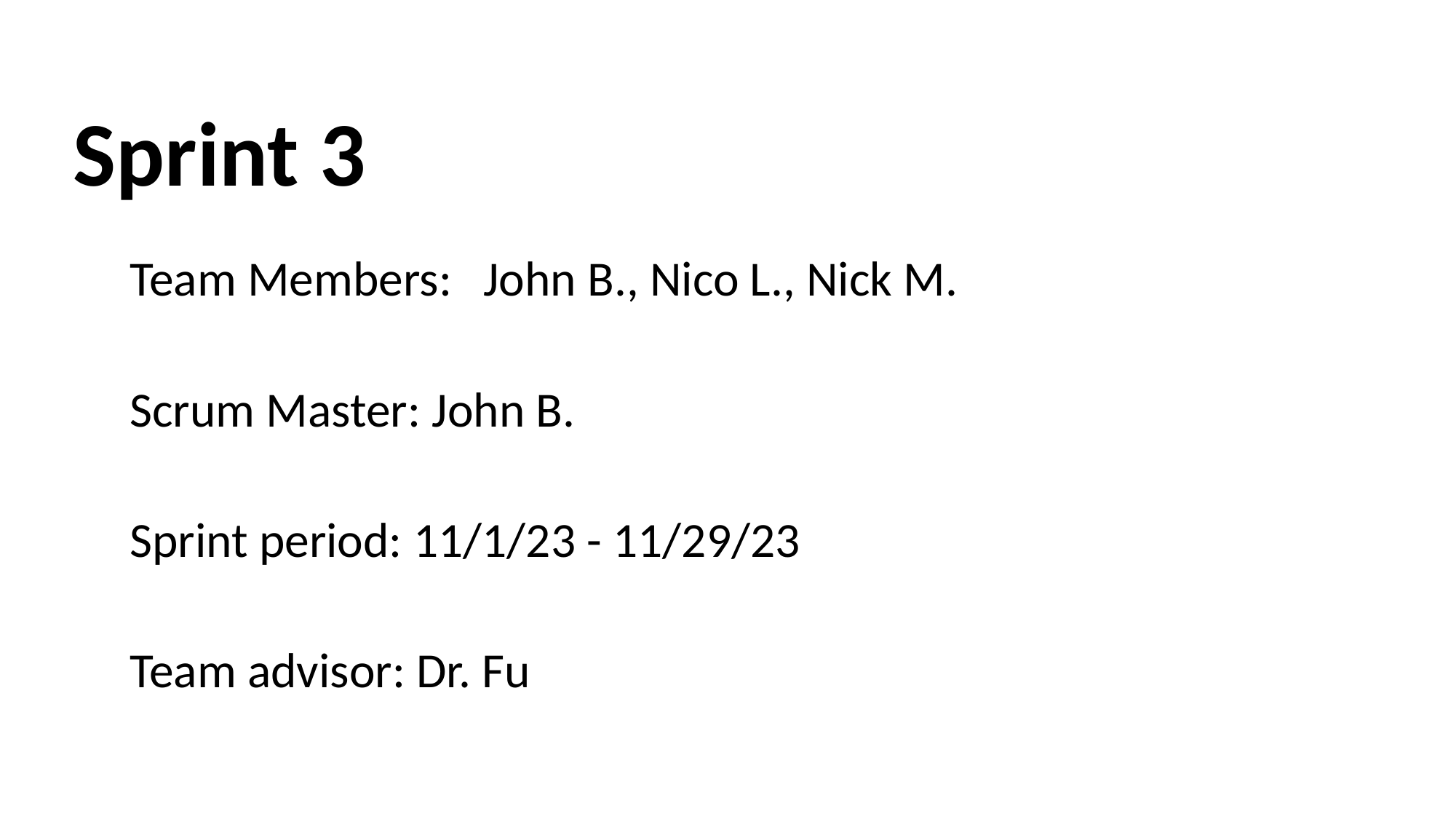

# Sprint 3
Team Members:		John B., Nico L., Nick M.

Scrum Master: John B.

Sprint period: 11/1/23 - 11/29/23

Team advisor: Dr. Fu